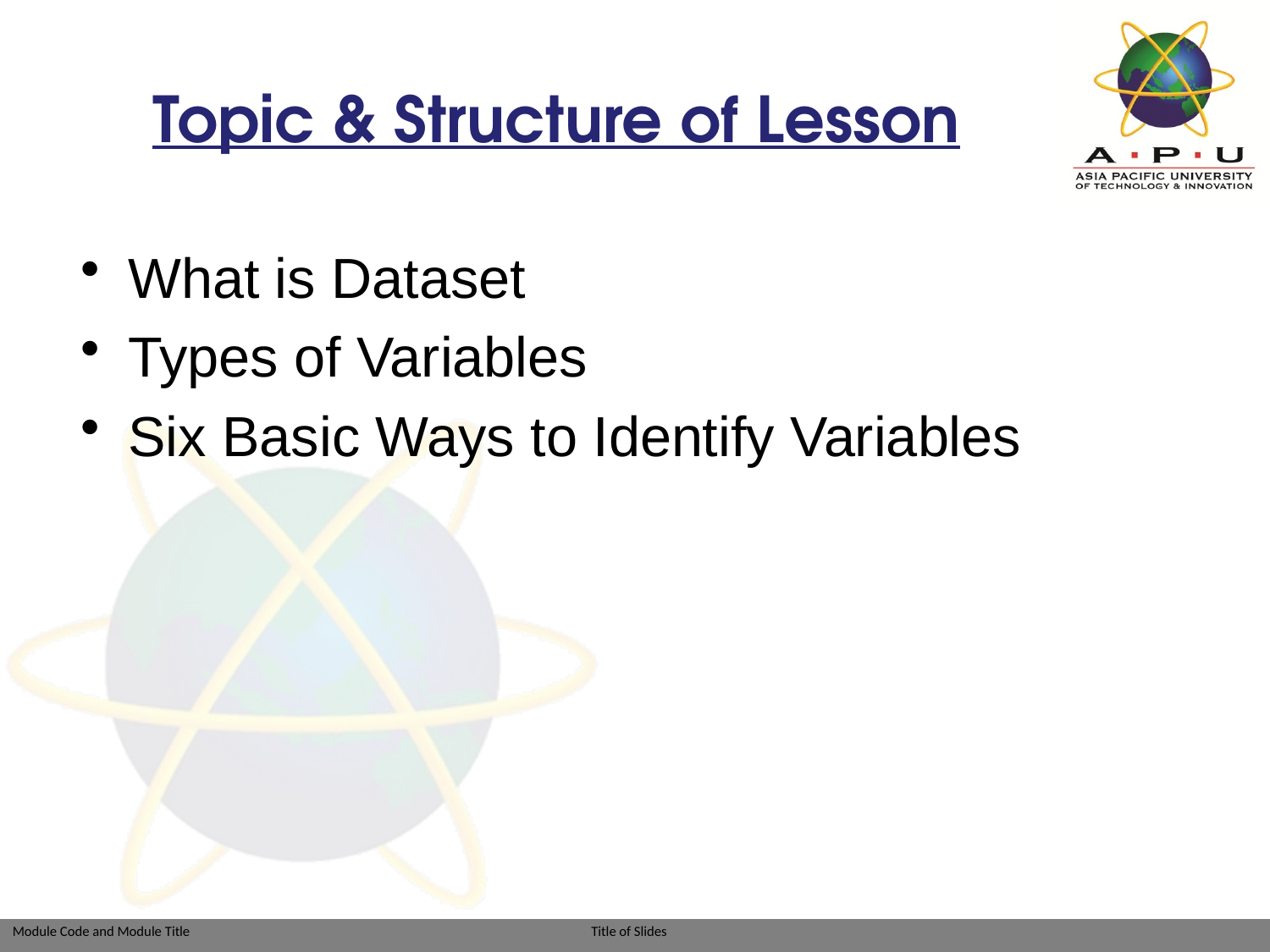

# Topic & Structure of Lesson
What is Dataset
Types of Variables
Six Basic Ways to Identify Variables